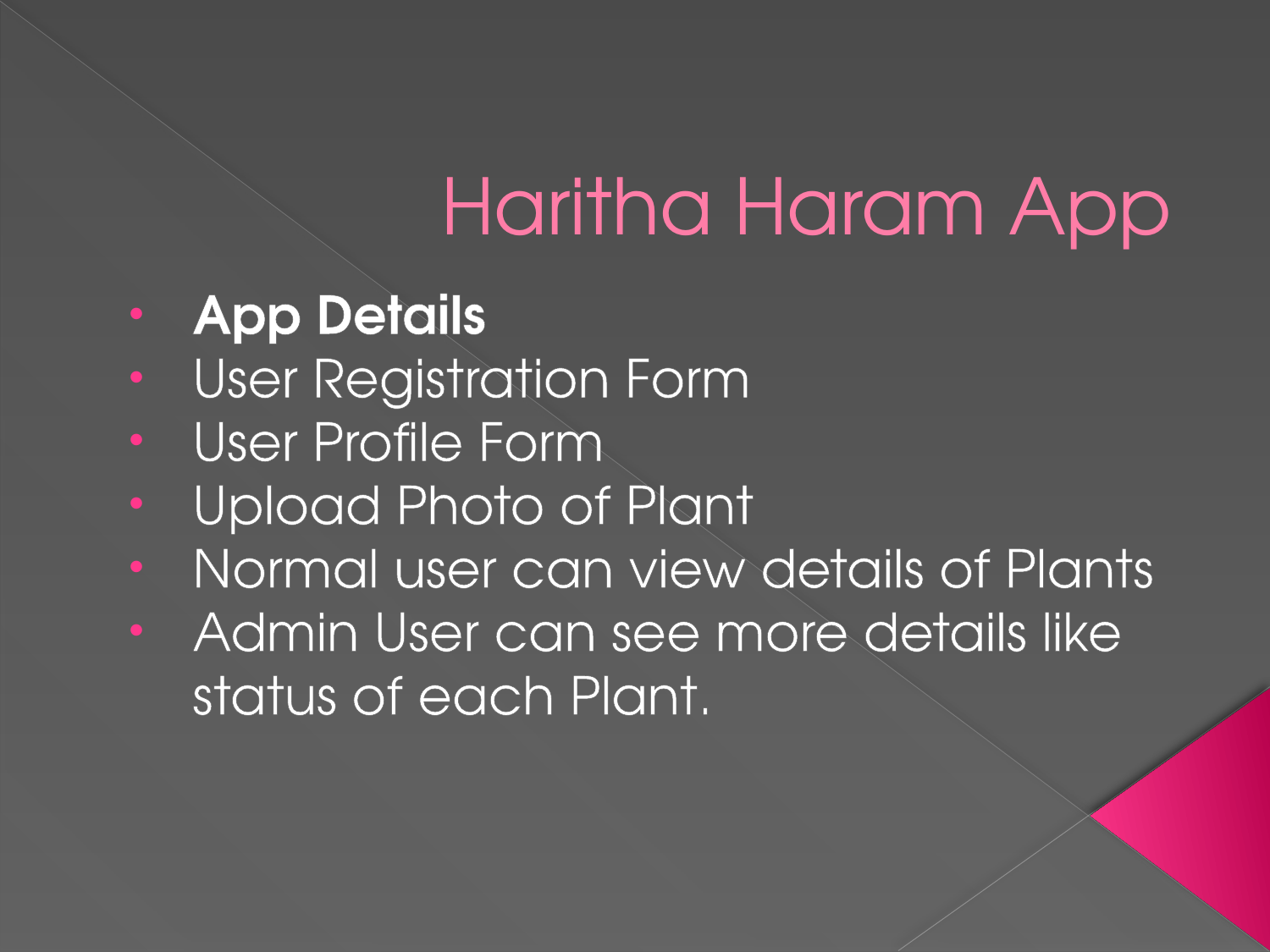

# Haritha Haram App
App Details
User Registration Form
User Profile Form
Upload Photo of Plant
Normal user can view details of Plants
Admin User can see more details like status of each Plant.